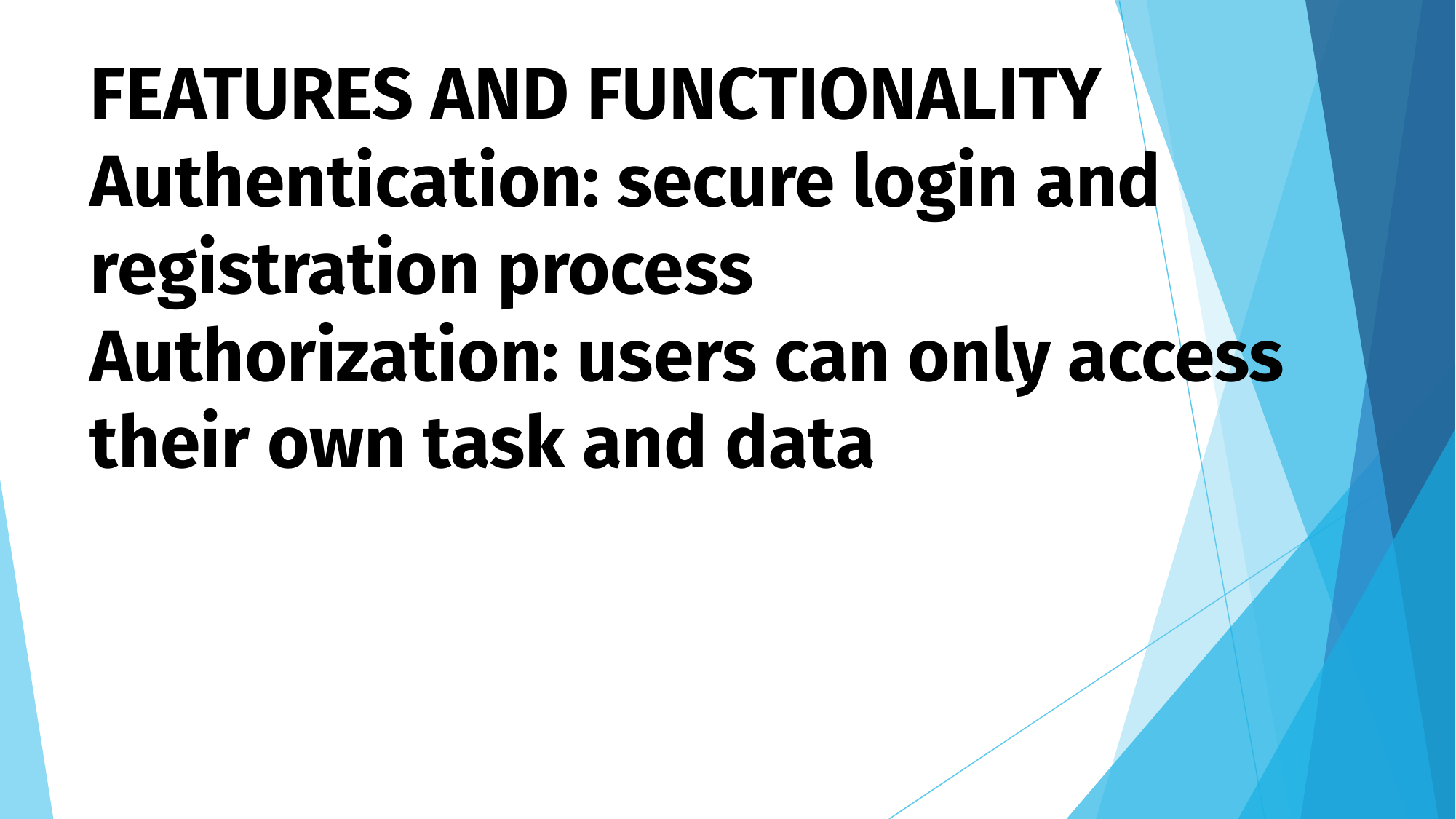

# FEATURES AND FUNCTIONALITY Authentication: secure login and registration process Authorization: users can only access their own task and data